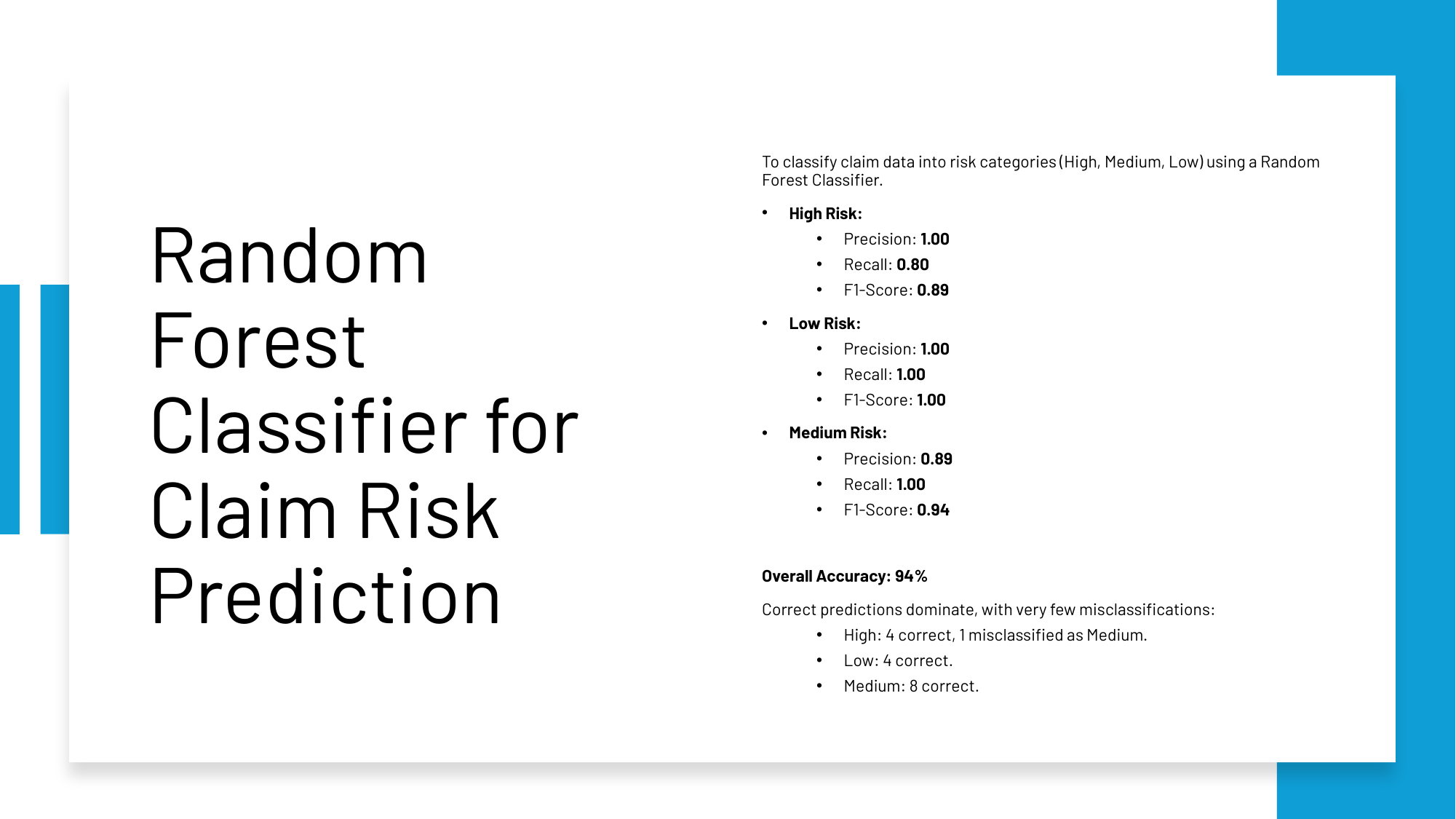

# Random Forest Classifier for Claim Risk Prediction
To classify claim data into risk categories (High, Medium, Low) using a Random Forest Classifier.
High Risk:
Precision: 1.00
Recall: 0.80
F1-Score: 0.89
Low Risk:
Precision: 1.00
Recall: 1.00
F1-Score: 1.00
Medium Risk:
Precision: 0.89
Recall: 1.00
F1-Score: 0.94

Overall Accuracy: 94%
Correct predictions dominate, with very few misclassifications:
High: 4 correct, 1 misclassified as Medium.
Low: 4 correct.
Medium: 8 correct.